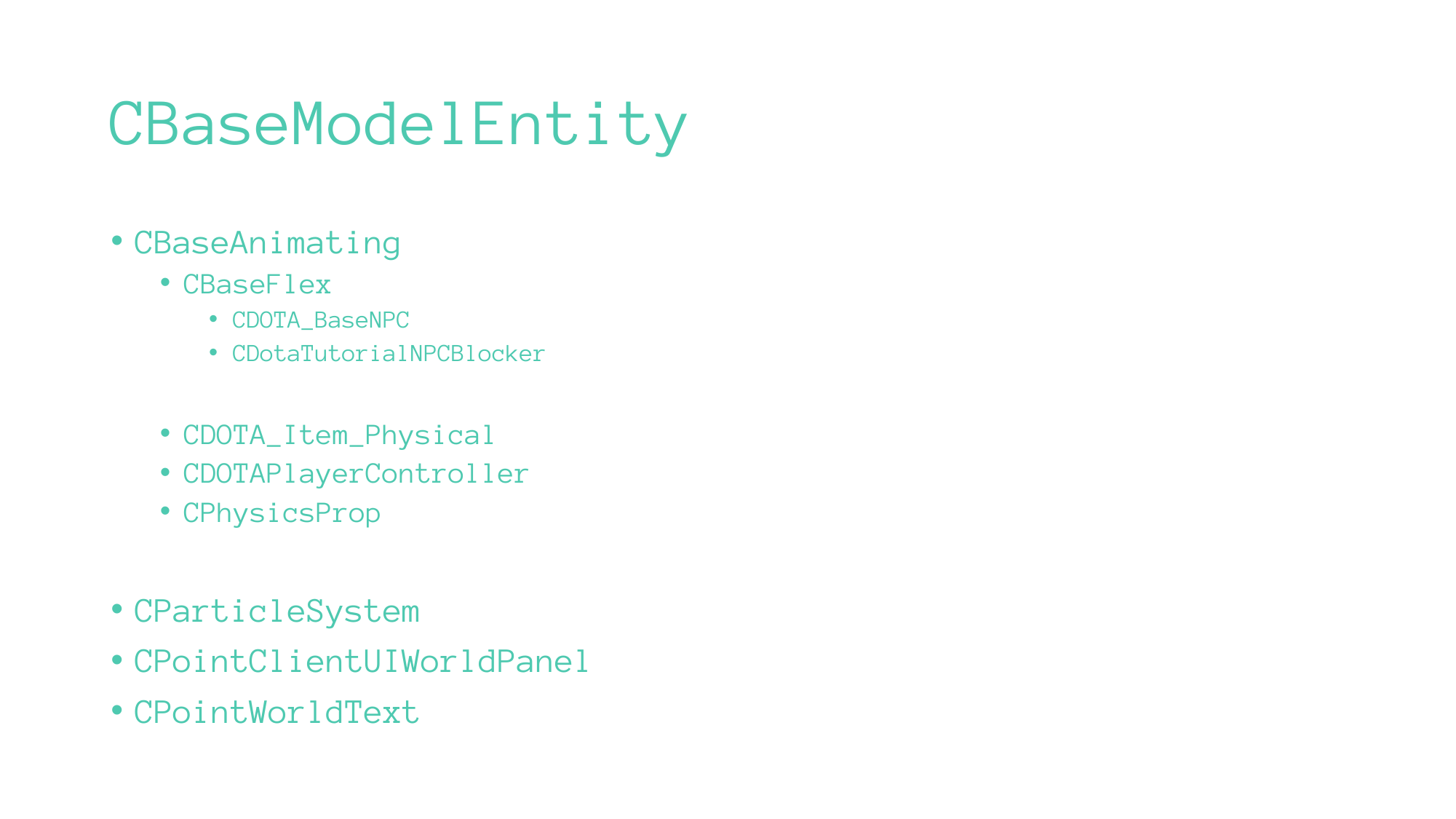

# CBaseModelEntity
CBaseAnimating
CBaseFlex
CDOTA_BaseNPC
CDotaTutorialNPCBlocker

CDOTA_Item_Physical
CDOTAPlayerController
CPhysicsProp

CParticleSystem
CPointClientUIWorldPanel
CPointWorldText